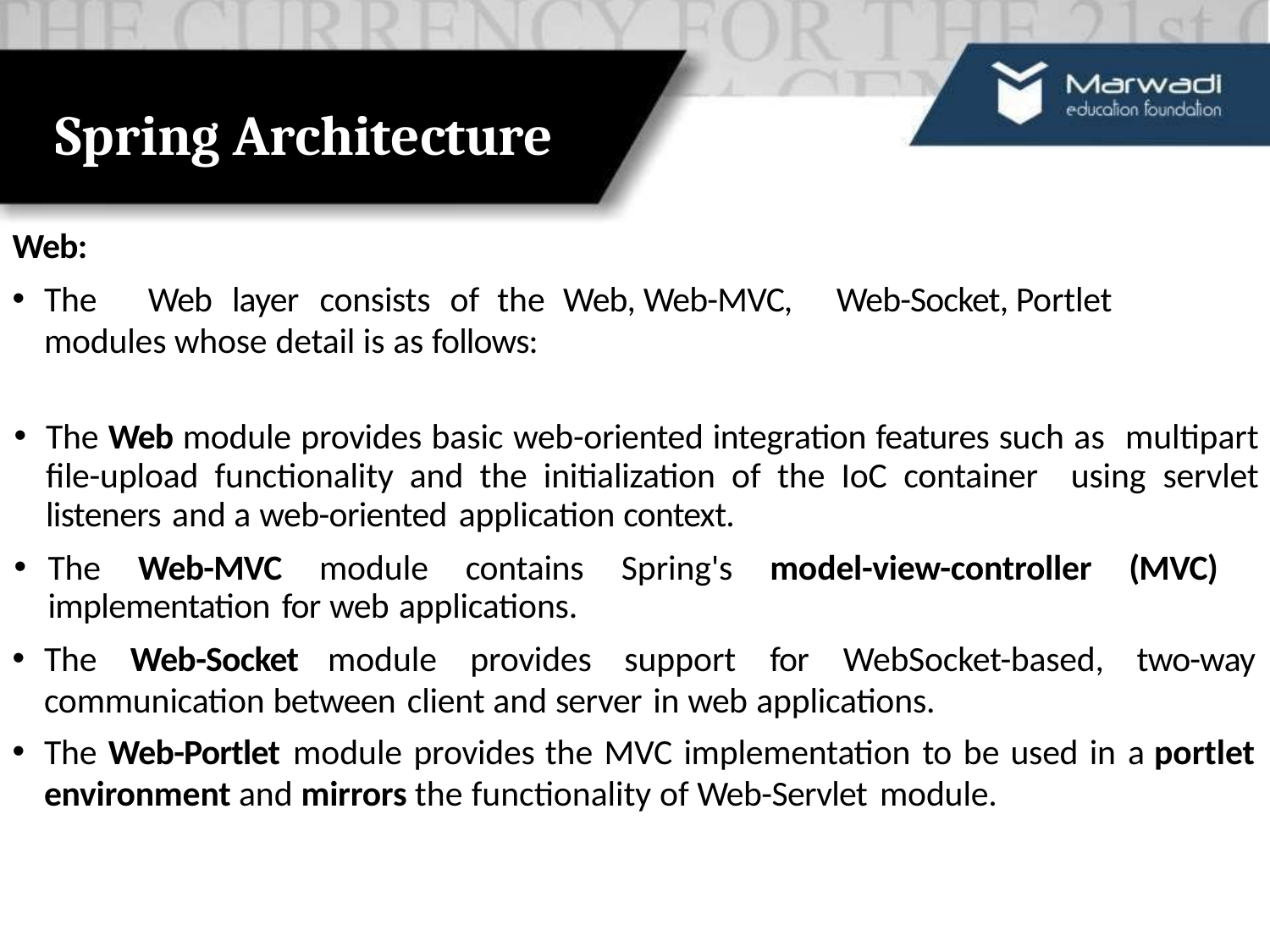

# Spring Architecture
Web:
The	Web	layer	consists	of	the	Web, Web-MVC,	 Web-Socket, Portlet modules whose detail is as follows:
The Web module provides basic web-oriented integration features such as  multipart file-upload functionality and the initialization of the IoC container  using servlet listeners and a web-oriented application context.
The Web-MVC module contains Spring's model-view-controller (MVC)  implementation for web applications.
The Web-Socket module provides support for WebSocket-based, two-way communication between client and server in web applications.
The Web-Portlet module provides the MVC implementation to be used in a portlet environment and mirrors the functionality of Web-Servlet module.